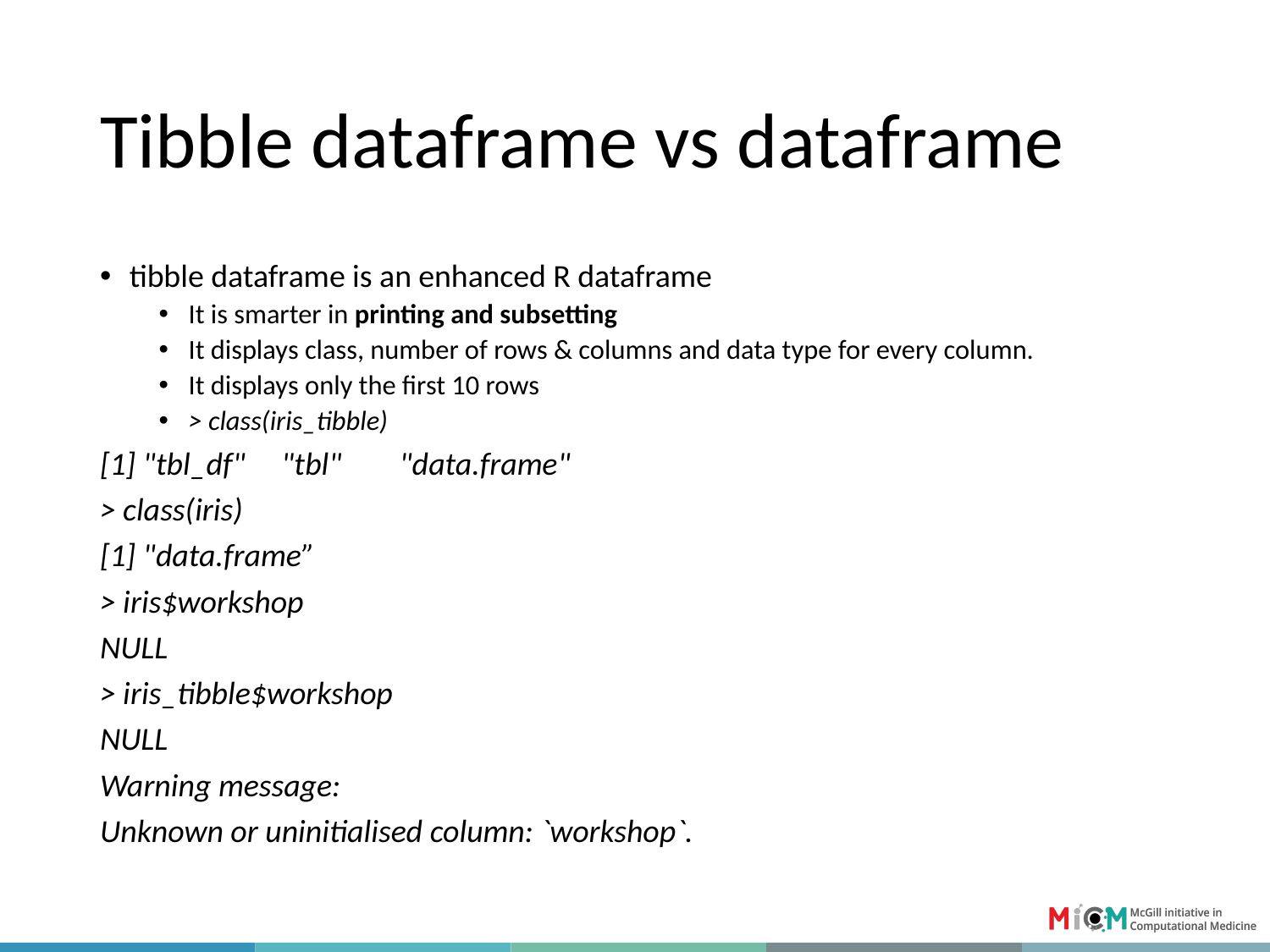

# Tibble dataframe vs dataframe
tibble dataframe is an enhanced R dataframe
It is smarter in printing and subsetting
It displays class, number of rows & columns and data type for every column.
It displays only the first 10 rows
> class(iris_tibble)
[1] "tbl_df"     "tbl"        "data.frame"
> class(iris)
[1] "data.frame”
> iris$workshop
NULL
> iris_tibble$workshop
NULL
Warning message:
Unknown or uninitialised column: `workshop`.